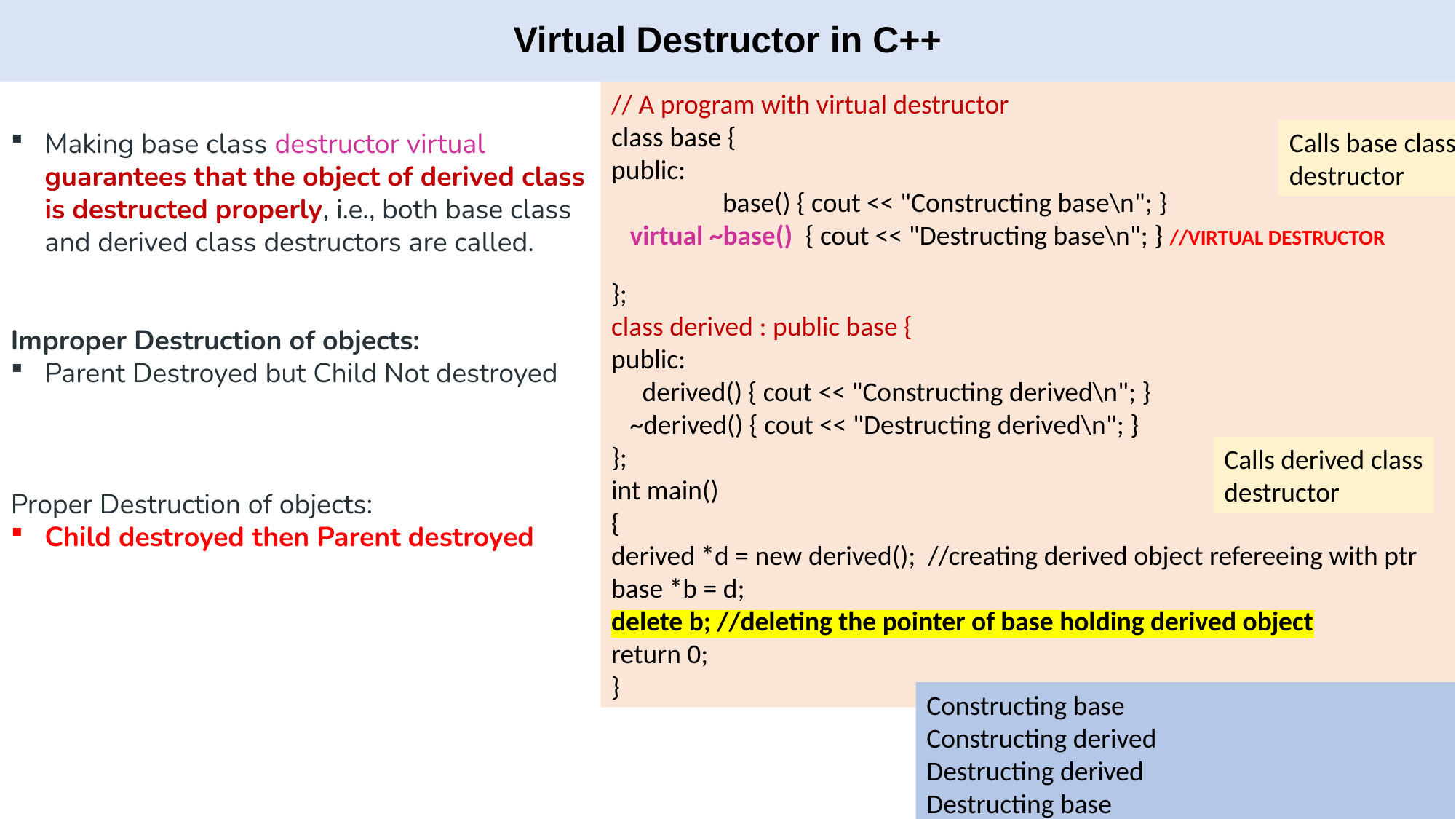

# Virtual Destructor in C++
// A program with virtual destructor
class base {
public:
                  base() { cout << "Constructing base\n"; }
   virtual ~base()  { cout << "Destructing base\n"; } //VIRTUAL DESTRUCTOR
};
class derived : public base {
public:
     derived() { cout << "Constructing derived\n"; }
   ~derived() { cout << "Destructing derived\n"; }
};
int main()
{
derived *d = new derived();  //creating derived object refereeing with ptr
base *b = d;
delete b; //deleting the pointer of base holding derived object
return 0;
}
Calls base class
destructor
Making base class destructor virtual guarantees that the object of derived class is destructed properly, i.e., both base class and derived class destructors are called.

Improper Destruction of objects:
Parent Destroyed but Child Not destroyed

Proper Destruction of objects:
Child destroyed then Parent destroyed
Calls derived class
destructor
Constructing base
Constructing derived
Destructing derived
Destructing base